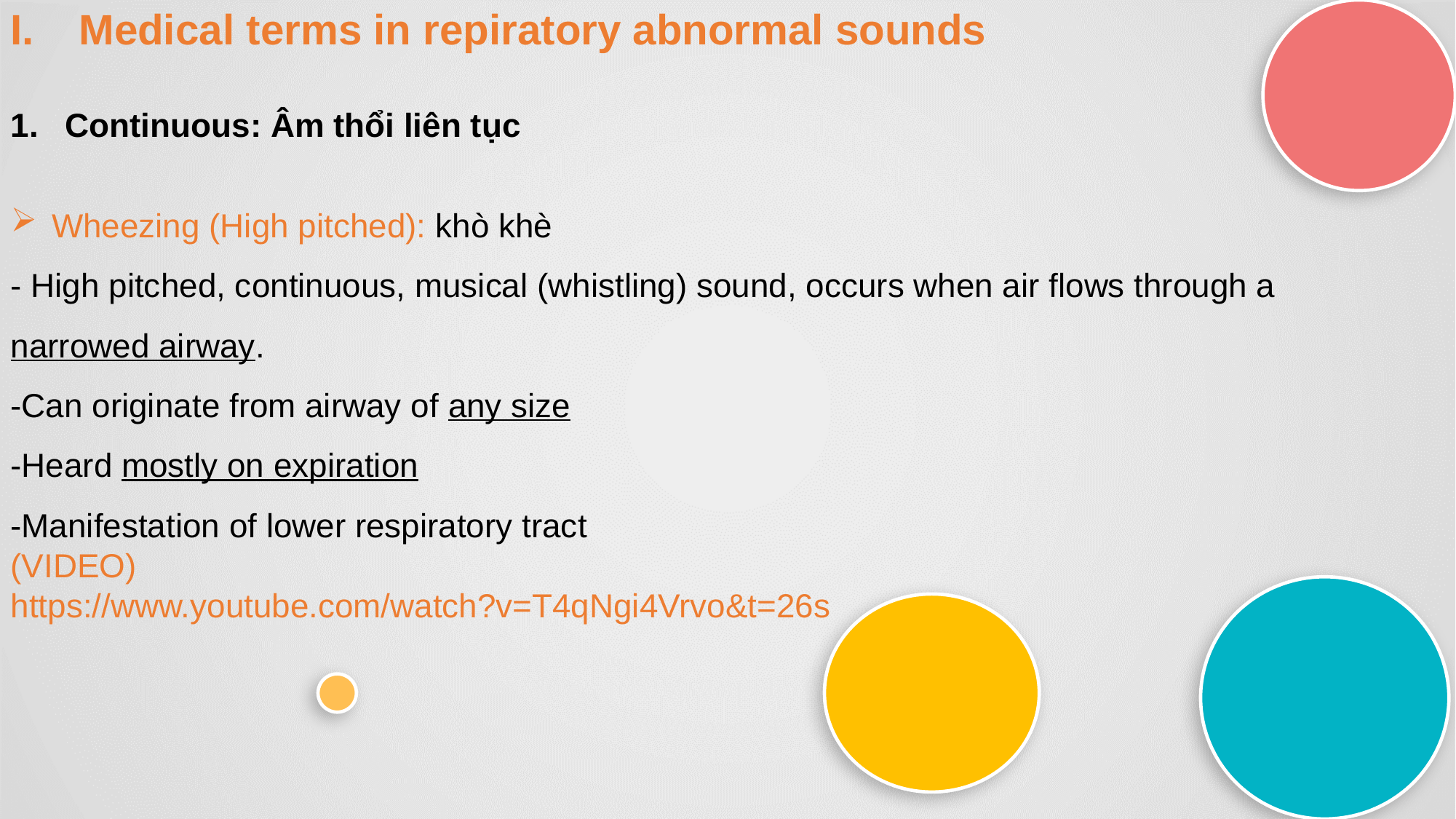

Medical terms in repiratory abnormal sounds

Continuous: Âm thổi liên tục

Wheezing (High pitched): khò khè
- High pitched, continuous, musical (whistling) sound, occurs when air flows through a narrowed airway.
-Can originate from airway of any size
-Heard mostly on expiration
-Manifestation of lower respiratory tract
(VIDEO)
https://www.youtube.com/watch?v=T4qNgi4Vrvo&t=26s